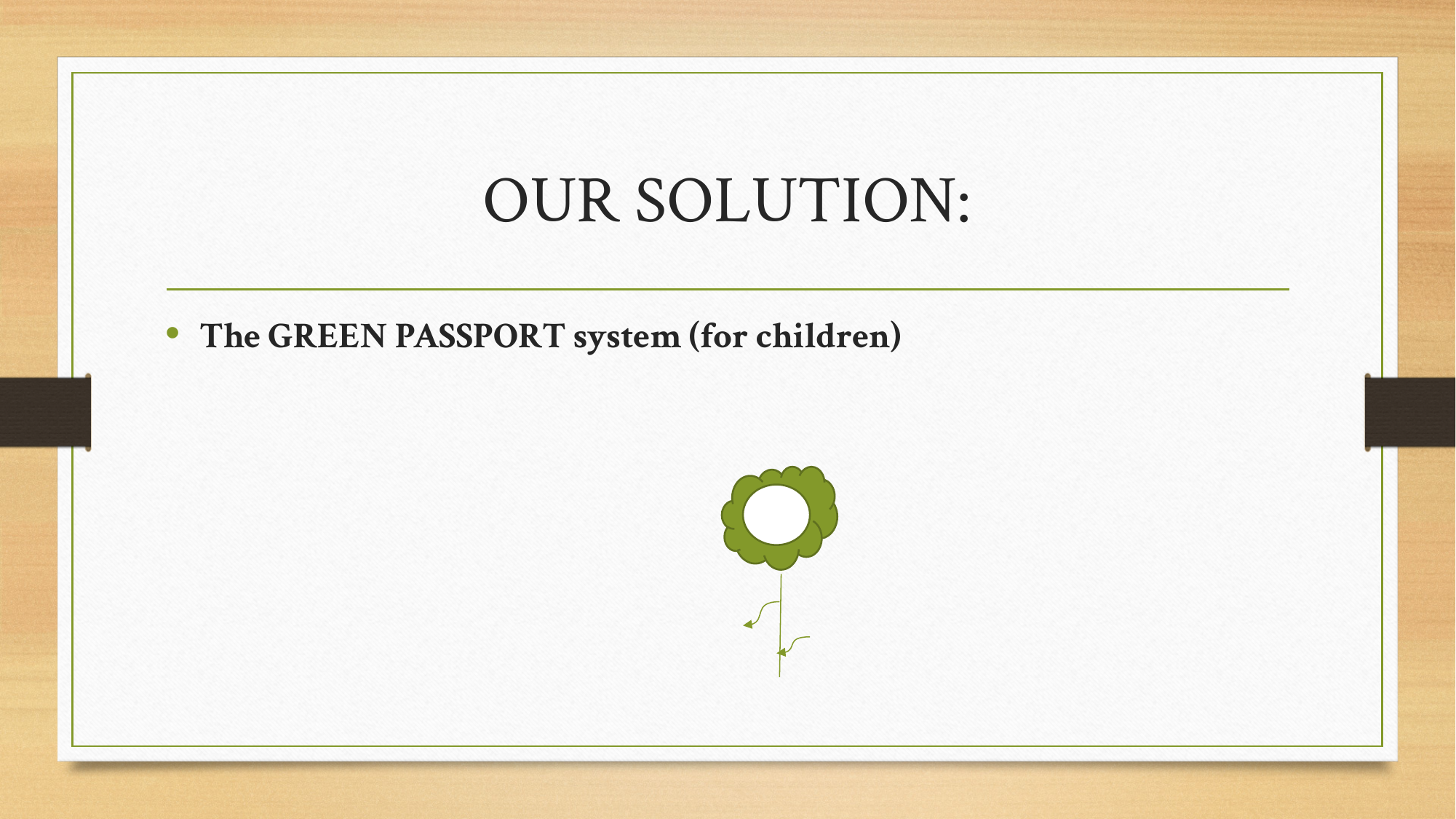

# OUR SOLUTION:
The GREEN PASSPORT system (for children)